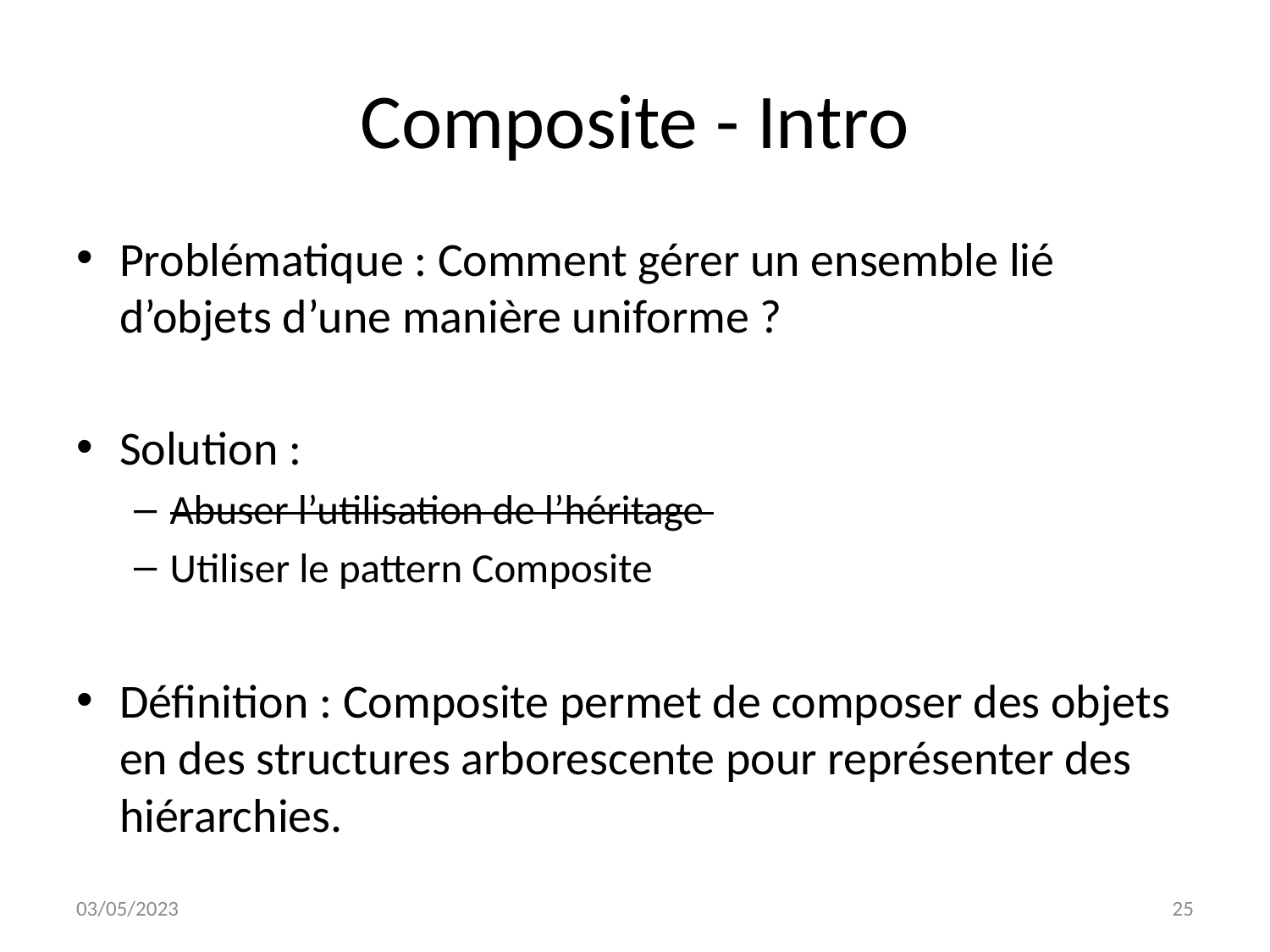

# Composite - Intro
Problématique : Comment gérer un ensemble lié d’objets d’une manière uniforme ?

Solution :
Abuser l’utilisation de l’héritage
Utiliser le pattern Composite

Définition : Composite permet de composer des objets en des structures arborescente pour représenter des hiérarchies.
03/05/2023
25